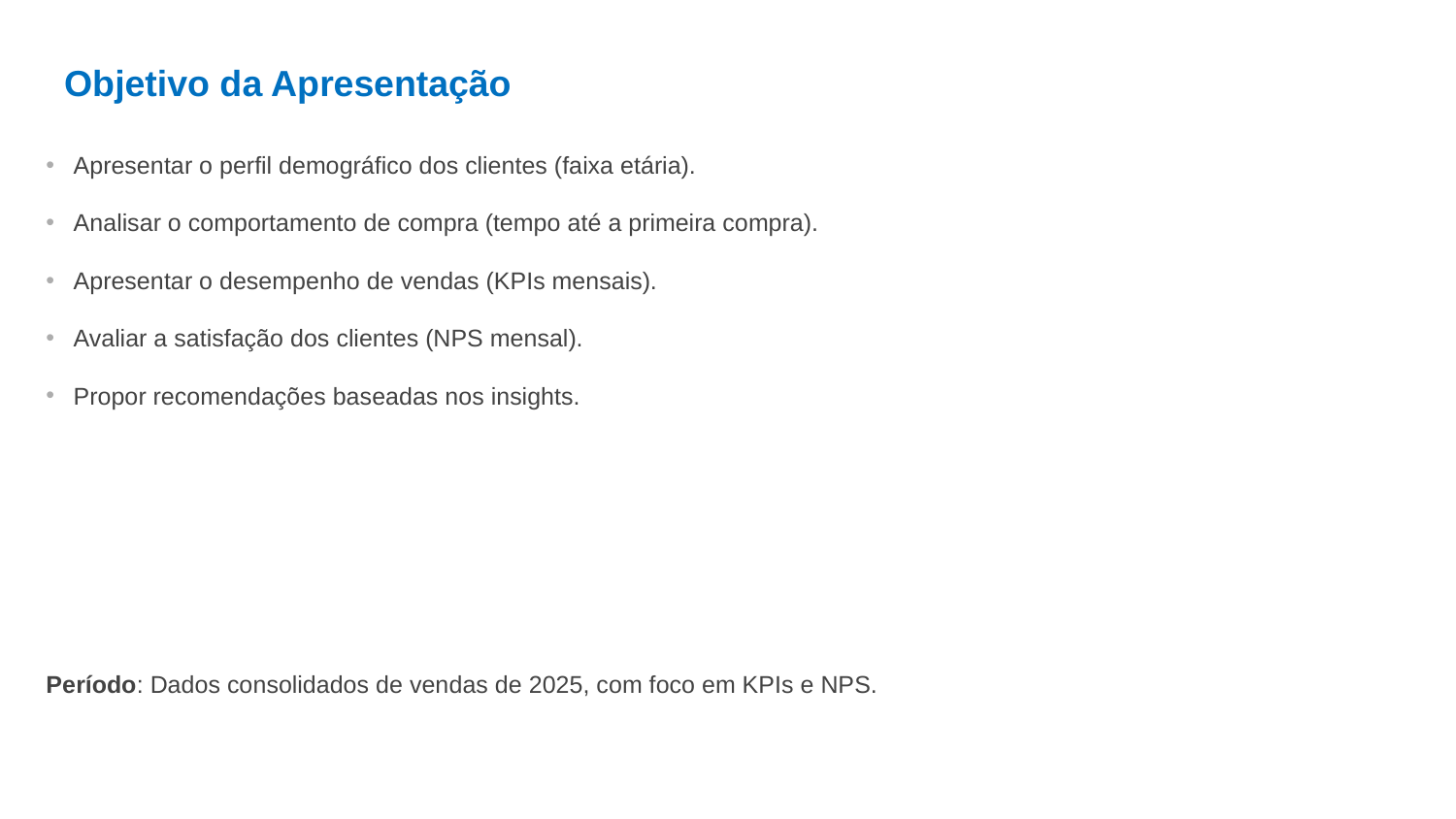

# Objetivo da Apresentação

Apresentar o perfil demográfico dos clientes (faixa etária).
Analisar o comportamento de compra (tempo até a primeira compra).
Apresentar o desempenho de vendas (KPIs mensais).
Avaliar a satisfação dos clientes (NPS mensal).
Propor recomendações baseadas nos insights.

Período: Dados consolidados de vendas de 2025, com foco em KPIs e NPS.